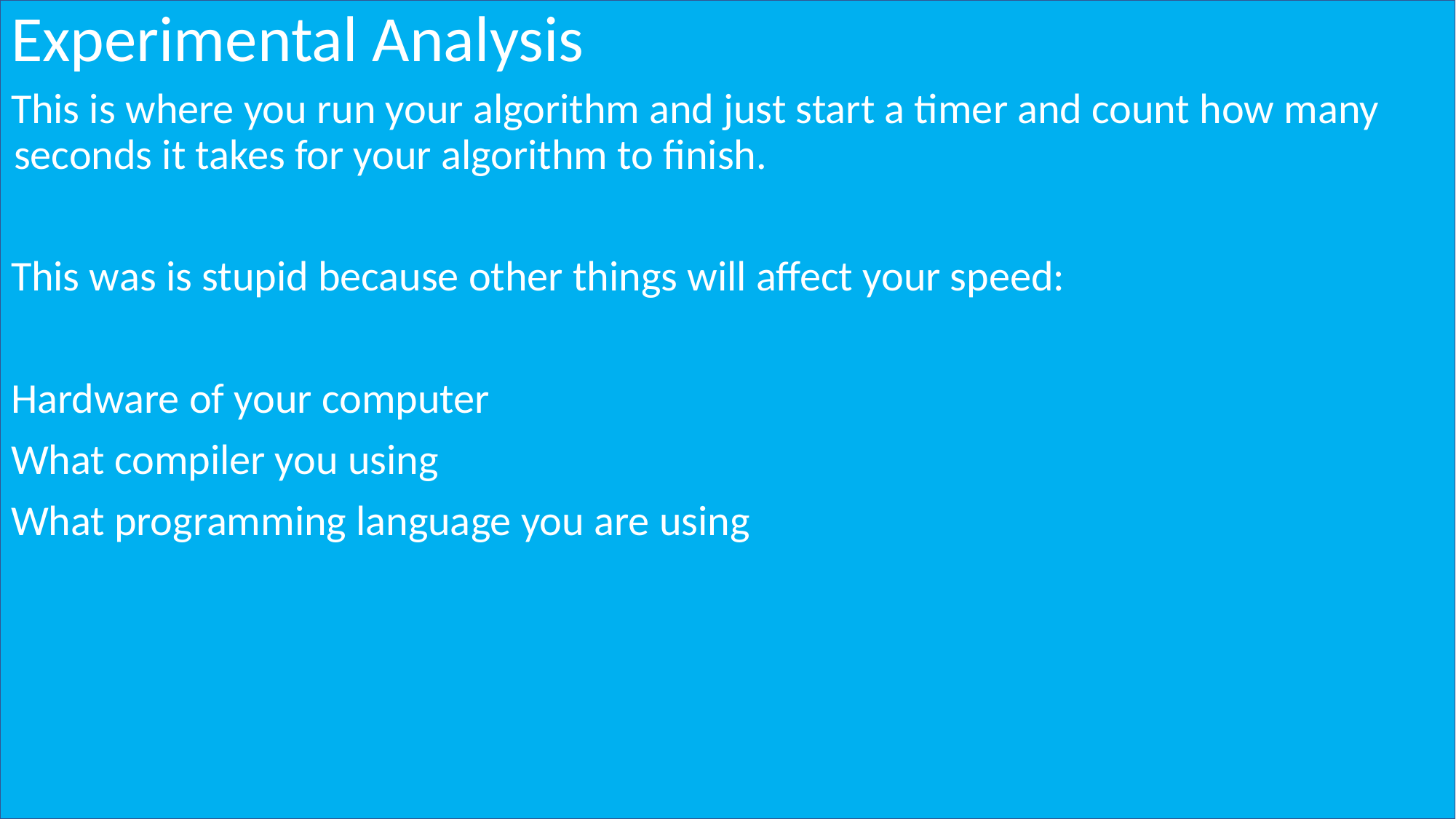

# Experimental Analysis
This is where you run your algorithm and just start a timer and count how many seconds it takes for your algorithm to finish.

This was is stupid because other things will affect your speed:

Hardware of your computer
What compiler you using
What programming language you are using